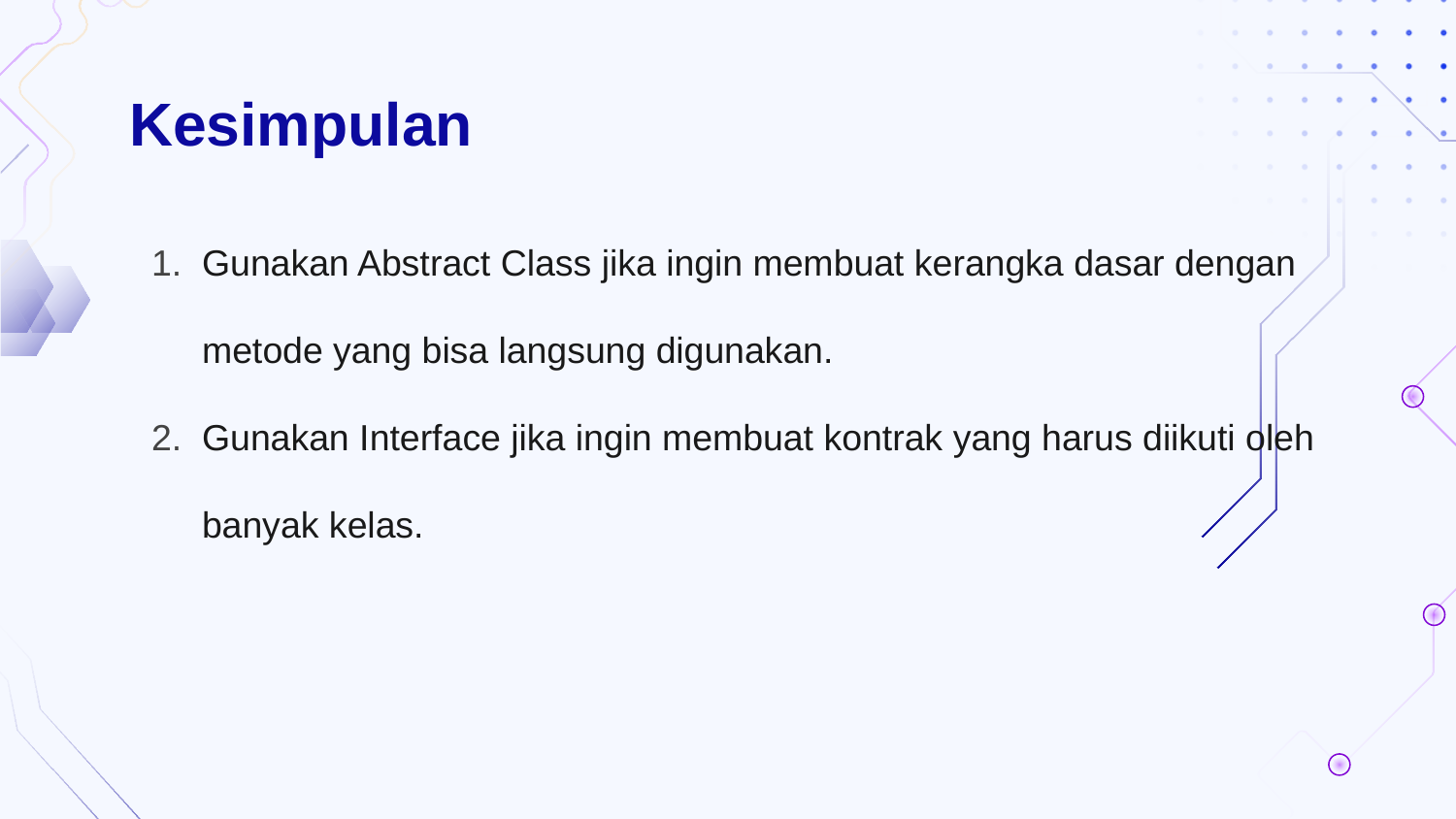

# Kesimpulan
Gunakan Abstract Class jika ingin membuat kerangka dasar dengan metode yang bisa langsung digunakan.
Gunakan Interface jika ingin membuat kontrak yang harus diikuti oleh banyak kelas.